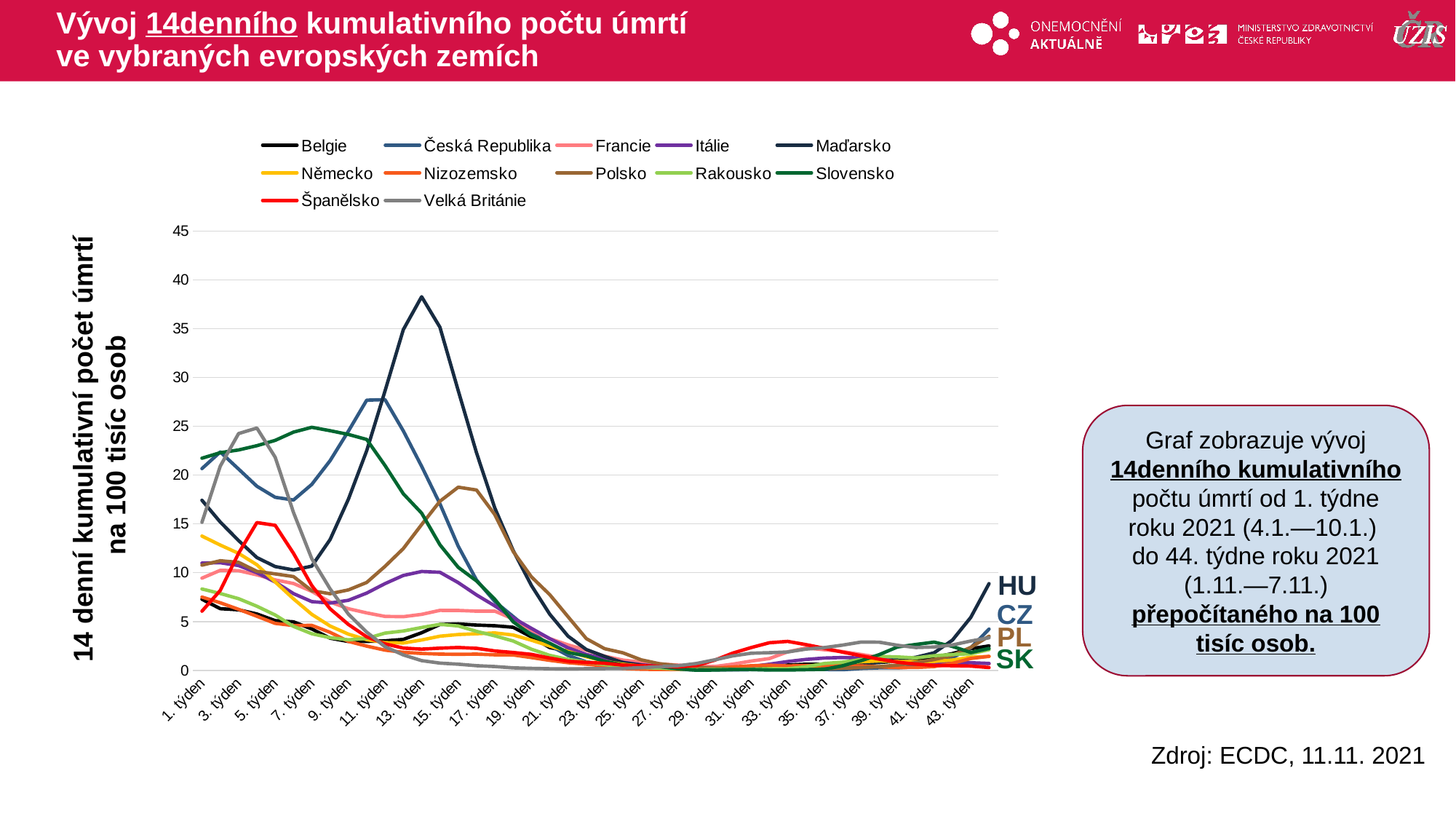

# Vývoj 14denního kumulativního počtu úmrtí ve vybraných evropských zemích

### Chart

| Category | Belgie | Česká Republika | Francie | Itálie | Maďarsko | Německo | Nizozemsko | Polsko | Rakousko | Slovensko | Španělsko | Velká Británie |
|---|---|---|---|---|---|---|---|---|---|---|---|---|
| 1. týden | 7.290122578203922 | 20.665911784235913 | 9.44441414151137 | 10.990671460108441 | 17.421520757506556 | 13.756706093619599 | 7.508221272508507 | 10.780296968202181 | 8.336082068390924 | 21.730076899920537 | 6.0655851375544145 | 15.166060501767392 |
| 2. týden | 6.318106234443399 | 22.367810401761222 | 10.246550605244641 | 11.027558534421543 | 15.190092129341792 | 12.834462096258681 | 6.928014425895379 | 11.23079324913145 | 7.875462978358543 | 22.29806373288642 | 8.188856841922993 | 20.91834948301321 |
| 3. týden | 6.205282908828338 | 20.619156327710492 | 10.21387097153699 | 10.735815310308825 | 13.296448568743253 | 11.985564753185924 | 6.255893623383141 | 11.064820935104878 | 7.347436216614104 | 22.5728960714183 | 11.993844244478025 | 24.255117880563468 |
| 4. týden | 5.780025758433109 | 18.861151162354677 | 9.783093981754307 | 10.004780564830979 | 11.55634367522027 | 10.819232709587373 | 5.543560465165042 | 10.148021486196187 | 6.57224799192546 | 23.012627813069304 | 15.139666700005202 | 24.826673541790704 |
| 5. týden | 5.094407087387741 | 17.729669114439496 | 9.270617907702494 | 9.055776743866618 | 10.635111672766929 | 9.056508198334308 | 4.81399344021586 | 9.881938887518665 | 5.673479035764713 | 23.56229249013306 | 14.856563806089392 | 21.832250823073213 |
| 6. týden | 4.972905044417676 | 17.449136375286972 | 8.900743871647709 | 7.865330254671044 | 10.287090694062332 | 7.326248599635016 | 4.595697794955475 | 9.607952845316069 | 4.505079392755742 | 24.405111661630823 | 11.991731536314475 | 16.173996706399482 |
| 7. týden | 4.243892786597283 | 19.048172988456358 | 8.09415109422703 | 7.043754508606493 | 10.67605531732041 | 5.7402775011747185 | 4.612931661686558 | 8.158988199052335 | 3.752360391971117 | 24.8998098709882 | 8.685343260357437 | 11.43405181406257 |
| 8. týden | 3.2979125949017747 | 21.47945672777823 | 7.000868802916497 | 6.896206211354083 | 13.398807680126959 | 4.5450877575283695 | 3.9005985034684594 | 7.853388382749439 | 3.347914361698781 | 24.551688908847822 | 6.308546576362759 | 8.350002115049806 |
| 9. týden | 2.959442618056592 | 24.509210310625484 | 6.316081932951611 | 7.177889324290501 | 17.534115780028632 | 3.7130240728168267 | 2.9699696999899756 | 8.245926077828159 | 3.134456734610604 | 24.166923634903196 | 4.705001080227684 | 5.761104749799452 |
| 10. týden | 2.9681213354115967 | 27.679230263049003 | 5.886790381064731 | 7.917307495748598 | 22.498532682138315 | 3.14548930521011 | 2.487421431519651 | 9.007291137410377 | 3.2692720780347155 | 23.653903269643685 | 3.4373761820971898 | 3.918609122090064 |
| 11. týden | 3.0288723568966294 | 27.735336810879506 | 5.527314410280561 | 8.886431539065558 | 28.619607542883863 | 2.8424834547082183 | 2.073808629973658 | 10.651207390625958 | 3.8197680636831732 | 20.978868507933402 | 2.716942698326359 | 2.4302135312849513 |
| 12. týden | 3.176410551931709 | 24.527912493235654 | 5.4990910902603165 | 9.72142076669851 | 34.90445698184333 | 2.808816137985786 | 1.8497683624695784 | 12.474268363743237 | 4.033225690771351 | 18.083967875397615 | 2.288062941125542 | 1.5809611606182634 |
| 13. týden | 3.8533505056220734 | 20.899689066863015 | 5.739732029380298 | 10.128855269338686 | 38.272071746367224 | 3.1166316051623104 | 1.7348759175956918 | 14.932239300041536 | 4.392733273235649 | 16.105175037968085 | 2.178202116620899 | 1.0005897308373952 |
| 14. týden | 4.703864806412531 | 17.05639054047344 | 6.149712888621748 | 10.04837437992828 | 35.15011884916423 | 3.5001985349643077 | 1.6659404506713598 | 17.324348206964206 | 4.71853701984392 | 12.862153443291918 | 2.2796121084713388 | 0.7464017375409645 |
| 15. týden | 4.7559371105425585 | 12.717484174914407 | 6.140800261246934 | 8.987032650828564 | 28.650315276298972 | 3.6721423310824446 | 1.6487065839402768 | 18.762774928527843 | 4.55001784056378 | 10.55356179962414 | 2.345106061541414 | 0.6376739253794854 |
| 16. týden | 4.643113784927498 | 9.248229300728196 | 6.065042928561014 | 7.729518753790986 | 22.273342637094164 | 3.7515010062138923 | 1.6659404506713598 | 18.472981999275095 | 3.9995218549153226 | 9.161077951062621 | 2.262710443162932 | 0.48192868093196134 |
| 17. týden | 4.57368404608746 | 7.050722844033428 | 6.070984680144223 | 6.606139672437416 | 16.623119688713658 | 3.835669298019974 | 1.5970049837470275 | 15.949149033601175 | 3.5389027648829394 | 7.27389589314372 | 1.9922837982284267 | 0.39377099539562693 |
| 18. týden | 4.417467133697376 | 5.517143869999632 | 5.265877340619347 | 5.3720993681445375 | 12.283093366044577 | 3.624046164336113 | 1.5797711170159445 | 12.181840953315465 | 3.010876003138501 | 4.983626405378066 | 1.8317179777985642 | 0.26006517233218646 |
| 19. týden | 3.4280933552268444 | 3.955511622050584 | 4.123575598747336 | 4.305727583456671 | 8.690288556476537 | 3.0889763092831695 | 1.3097738715623102 | 9.573704590040744 | 2.1682801067378015 | 3.6094647127186725 | 1.64157424307899 | 0.20717056101038583 |
| 20. týden | 2.334574968496256 | 2.5528479262879653 | 3.251623553911354 | 3.249415909945104 | 5.75258205976421 | 2.492583841628653 | 1.0282873816212874 | 7.755912579273515 | 1.5391418374252785 | 2.784967697123037 | 1.2633994818033925 | 0.17043819203691316 |
| 21. týden | 1.97006883958606 | 1.524227882728712 | 2.6128852587163416 | 2.3071188297649448 | 3.5006816093227044 | 1.943085136551811 | 0.7870132473861251 | 5.492893249927064 | 1.1234611952009332 | 1.8322155902125243 | 0.933817008289464 | 0.14986806541176848 |
| 22. týden | 1.5795265586108498 | 0.8790025826779075 | 2.0662441130610754 | 1.6347680661488524 | 2.1393054279194303 | 1.3995984523182599 | 0.6319084468063777 | 3.250949769980814 | 0.8538305083527092 | 1.4840946280721448 | 0.8218434756212702 | 0.17484607631372986 |
| 23. týden | 1.1629481255706258 | 0.5984698435253839 | 1.4572145757821098 | 1.163619526058773 | 1.433027559371867 | 0.9222439973609153 | 0.46531440173924177 | 2.2208676305460506 | 0.5954344334564946 | 0.9344299510083873 | 0.7267716082614832 | 0.1807232553494855 |
| 24. týden | 0.7897632793054249 | 0.37404365220336494 | 1.0561463439154741 | 0.8349892276329525 | 0.7984010687928974 | 0.6312621885456069 | 0.1953171562856077 | 1.7967161613670302 | 0.4156806422243453 | 0.5496646770637573 | 0.53874058170546 | 0.19982408721569125 |
| 25. týden | 0.5554379107202988 | 0.22442619132201896 | 0.8481850385031444 | 0.5851631334214867 | 0.532267379195265 | 0.44609194657222884 | 0.12063706711758121 | 1.0801372817602382 | 0.2920999107522427 | 0.43973174165100576 | 0.48592287761668945 | 0.28798177275202563 |
| 26. týden | 0.37318484626520076 | 0.1683196434915142 | 0.66250530152785 | 0.4091111878362257 | 0.32754915642785537 | 0.27775536296006703 | 0.0919139558991095 | 0.6823306243314675 | 0.23592685099219599 | 0.3847652739446301 | 0.41831621638306304 | 0.3746701635294212 |
| 27. týden | 0.26036152065014007 | 0.09351091305084124 | 0.5436702698636617 | 0.3118634464653196 | 0.18424640049066862 | 0.18517024197337803 | 0.1034032003864982 | 0.48737901737961964 | 0.134815343424112 | 0.16489940311912718 | 0.35493497147653835 | 0.47752079665514463 |
| 28. týden | 0.14753819503507937 | 0.05610654783050474 | 0.42334980030367103 | 0.24311935342726523 | 0.18424640049066862 | 0.14068128773302097 | 0.14936017833605295 | 0.35302047745334614 | 0.067407671712056 | 0.018322155902125242 | 0.49437371027089266 | 0.7008536000138584 |
| 29. týden | 0.15621691239008403 | 0.05610654783050474 | 0.393641042387624 | 0.22970587185886443 | 0.09212320024533431 | 0.13947888356436267 | 0.24701875647885677 | 0.2160274563520476 | 0.08987689561607466 | 0.036644311804250485 | 1.0352270001399035 | 1.0769930583022185 |
| 30. týden | 0.2777189553601494 | 0.06545763913558886 | 0.6417091709866172 | 0.27497637215221726 | 0.07165137796859336 | 0.12745484187777967 | 0.35042195686535493 | 0.12908957757622355 | 0.08987689561607466 | 0.09161077951062621 | 1.77044944105559 | 1.4854570012872343 |
| 31. týden | 0.3818635636202054 | 0.07480873044067299 | 0.9521656912093093 | 0.397374391463875 | 0.12283093366044574 | 0.12505003354046307 | 0.47680364622663046 | 0.12645509640119862 | 0.12358073147210266 | 0.09161077951062621 | 2.336655228887211 | 1.76021512120881 |
| 32. týden | 0.3905422809752101 | 0.0841598217457571 | 1.2121173229747213 | 0.6354636893029899 | 0.11259502252207527 | 0.15511013775692056 | 0.5342498686635739 | 0.11328269052607376 | 0.16851917928013999 | 0.036644311804250485 | 2.835254355485205 | 1.8131097325306105 |
| 33. týden | 0.5467591933652941 | 0.13091527827117772 | 1.898389630835409 | 0.9104400614552072 | 0.17401048935229815 | 0.23927842956300147 | 0.45956977949554745 | 0.08957235995084901 | 0.16851917928013999 | 0.036644311804250485 | 2.968354969788907 | 1.8865744704775558 |
| 34. týden | 0.6335463669153408 | 0.15896855218643008 | 2.3024287384936493 | 1.1233790813535705 | 0.2047182227674096 | 0.34508999640493176 | 0.49403751295771353 | 0.1080137281760238 | 0.370742194416308 | 0.07328862360850097 | 2.6387724962749783 | 2.180433422265337 |
| 35. týden | 0.6248676495603361 | 0.09351091305084124 | 2.1137781257267507 | 1.2675740082138796 | 0.21495413390578008 | 0.511021771679777 | 0.5112713796887965 | 0.16070335167652322 | 0.707780552976588 | 0.10993293541275144 | 2.271161275817135 | 2.3347093719539225 |
| 36. týden | 0.7637271272404108 | 0.07480873044067299 | 1.926612950855654 | 1.3178745640953826 | 0.4503800900883011 | 0.7022040344964465 | 0.44808053500815886 | 0.22129641870209754 | 0.8425958964007 | 0.4763760534552563 | 1.867634016578928 | 2.590366660009292 |
| 37. týden | 0.7550484098854062 | 0.19637291740676657 | 1.63398168538259 | 1.2692506934099297 | 0.6960419574091926 | 0.8825646597951915 | 0.46531440173924177 | 0.28715844807772184 | 1.112226583248924 | 0.989396418714763 | 1.5021355042846356 | 2.9003878541454013 |
| 38. týden | 0.8071207140154343 | 0.26183055654235543 | 1.332437792534712 | 1.178709692823224 | 0.8291088022080089 | 0.9763521849505387 | 0.367655823596438 | 0.3846342515536457 | 1.4380303298571946 | 1.6123497193870213 | 1.1577640736258512 | 2.891572085591768 |
| 39. týden | 0.9546589090505136 | 0.26183055654235543 | 1.0828842260399165 | 1.034514765962915 | 1.1464220474974938 | 0.917434380686282 | 0.2929757344284115 | 0.545337603230169 | 1.3818572700971479 | 2.4002024231784067 | 0.8450832654203294 | 2.5712658281430865 |
| 40. týden | 1.024088647890551 | 0.3833947435084491 | 0.8466996006073421 | 0.8517560795934535 | 1.3409043591265328 | 0.8909814889757994 | 0.2987203566721059 | 0.7903443525074914 | 1.280745762529064 | 2.6567126058081603 | 0.6422632817194504 | 2.3405865509896784 |
| 41. týden | 1.3278437553157143 | 0.7387362131016457 | 0.6803305562774784 | 0.7360648010659963 | 1.8015203603532044 | 0.9210415931922569 | 0.3906343125712154 | 1.1170200182105876 | 1.5054380015692506 | 2.894900632535788 | 0.5091626674157486 | 2.3964197518293564 |
| 42. týden | 1.727064753645929 | 1.299801691406693 | 0.6134858509663724 | 0.7310347454778459 | 3.101481074926255 | 1.061722880925278 | 0.7238224027054873 | 1.538537006214583 | 1.6290187330413533 | 2.4551688908847824 | 0.47958475312603693 | 2.603590312839742 |
| 43. týden | 2.221751642881195 | 2.319070643660863 | 0.6120004130705701 | 0.7846886717514492 | 5.425032903336354 | 1.3490974772346112 | 1.2178599156632008 | 2.357860651647349 | 1.6964264047534094 | 1.8322155902125243 | 0.44366871434567295 | 3.0091156663068808 |
| 44. týden | 2.5081493155963495 | 4.226693269898024 | 0.658048987840443 | 0.717621263909445 | 8.884770868105576 | 1.4260513440287426 | 1.4419001831672802 | 3.4985910004331613 | 2.123341658929764 | 2.2536251759614045 | 0.29155372657001366 | 3.338237692309195 |
Graf zobrazuje vývoj 14denního kumulativního počtu úmrtí od 1. týdne roku 2021 (4.1.—10.1.)
do 44. týdne roku 2021 (1.11.—7.11.) přepočítaného na 100 tisíc osob.
14 denní kumulativní počet úmrtí
na 100 tisíc osob
HU
CZ
PL
SK
Zdroj: ECDC, 11.11. 2021